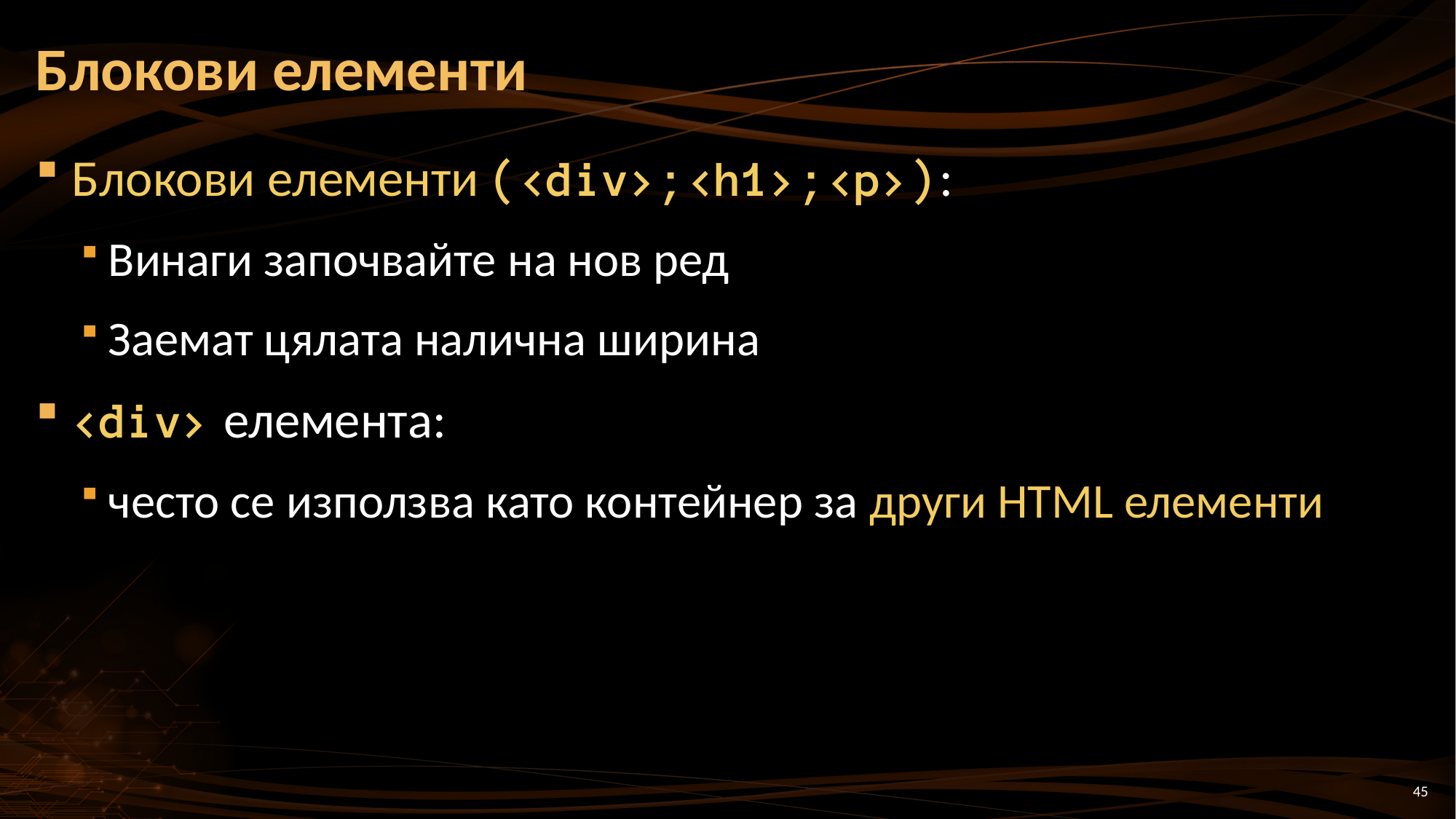

# Блокови елементи
Блокови елементи (<div>;<h1>;<p>):
Винаги започвайте на нов ред
Заемат цялата налична ширина
<div> елемента:
често се използва като контейнер за други HTML елементи
45